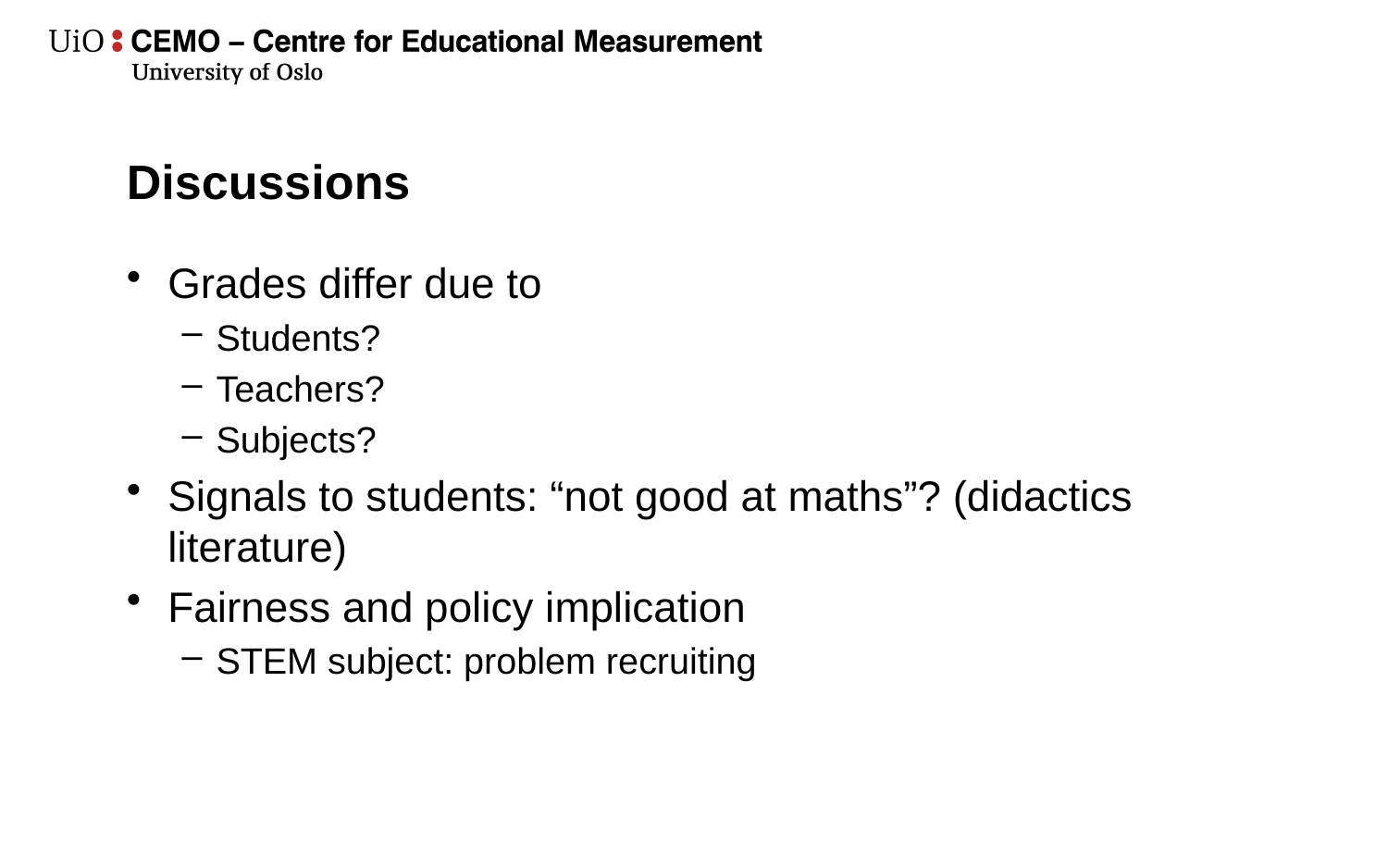

# Discussions
Grades differ due to
Students?
Teachers?
Subjects?
Signals to students: “not good at maths”? (didactics literature)
Fairness and policy implication
STEM subject: problem recruiting